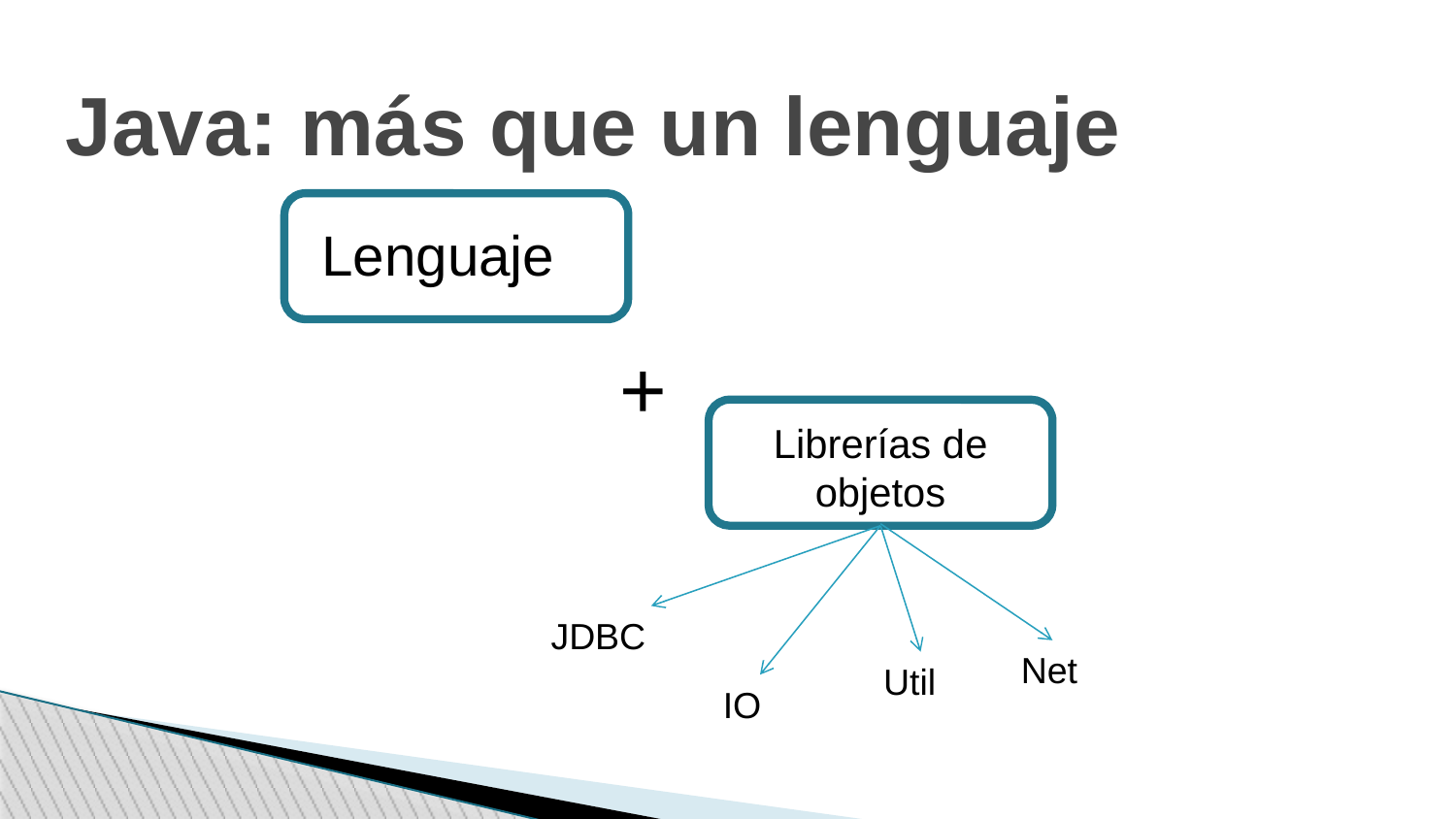

Java: más que un lenguaje

Lenguaje
+

Librerías de objetos

JDBC
Net
Util
IO